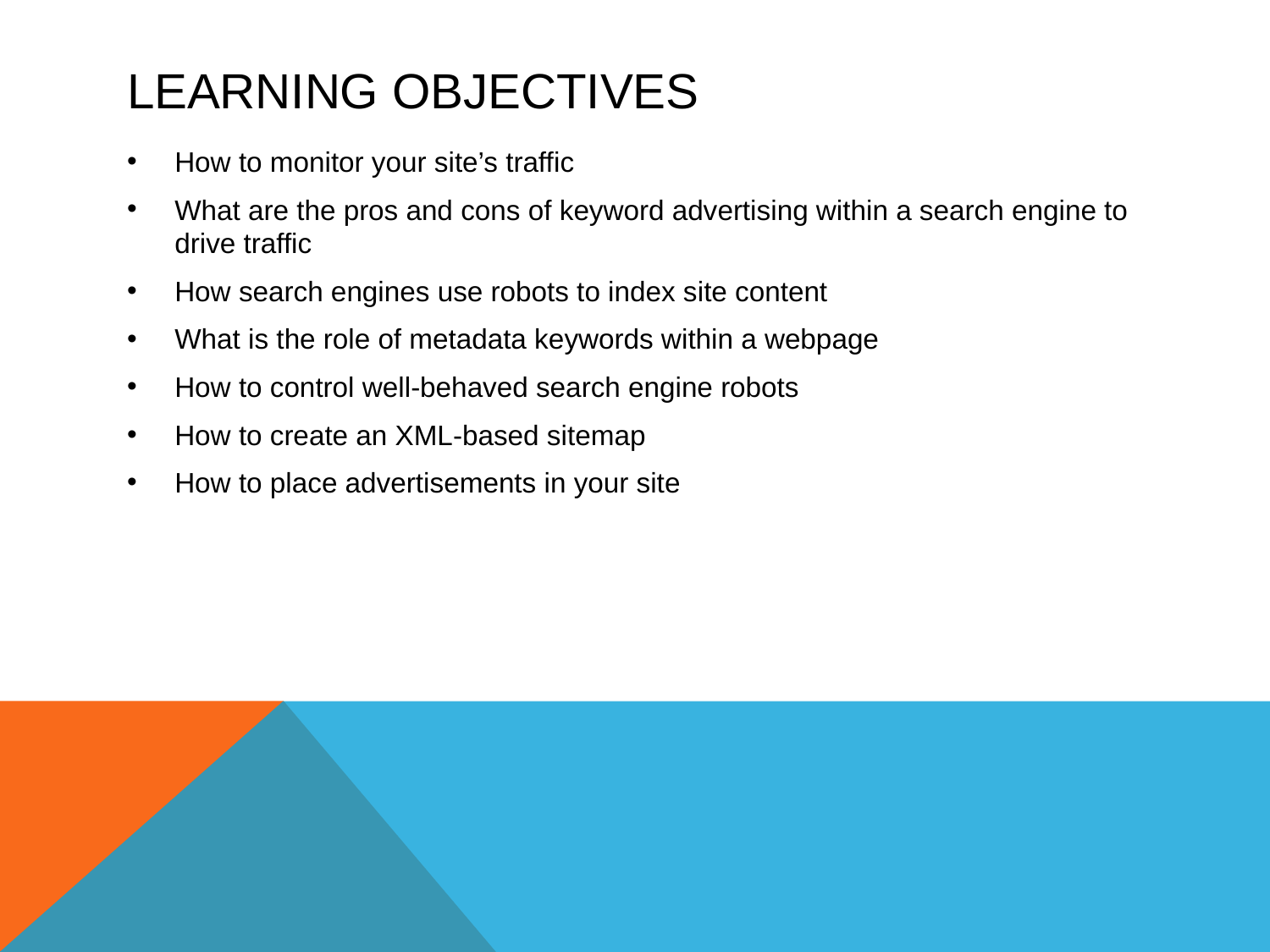

# Learning Objectives
How to monitor your site’s traffic
What are the pros and cons of keyword advertising within a search engine to drive traffic
How search engines use robots to index site content
What is the role of metadata keywords within a webpage
How to control well-behaved search engine robots
How to create an XML-based sitemap
How to place advertisements in your site